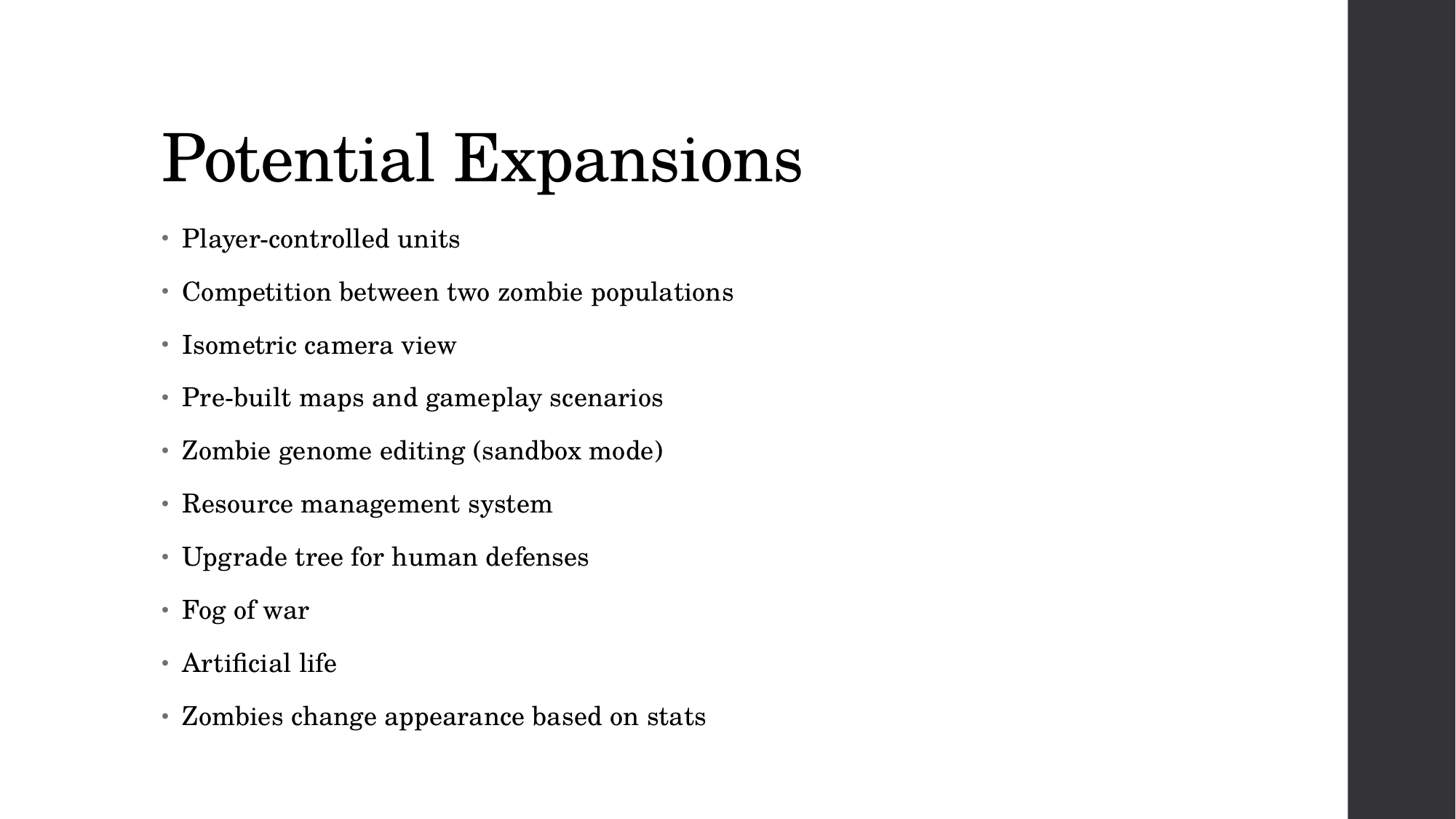

# Potential Expansions
Player-controlled units
Competition between two zombie populations
Isometric camera view
Pre-built maps and gameplay scenarios
Zombie genome editing (sandbox mode)
Resource management system
Upgrade tree for human defenses
Fog of war
Artificial life
Zombies change appearance based on stats